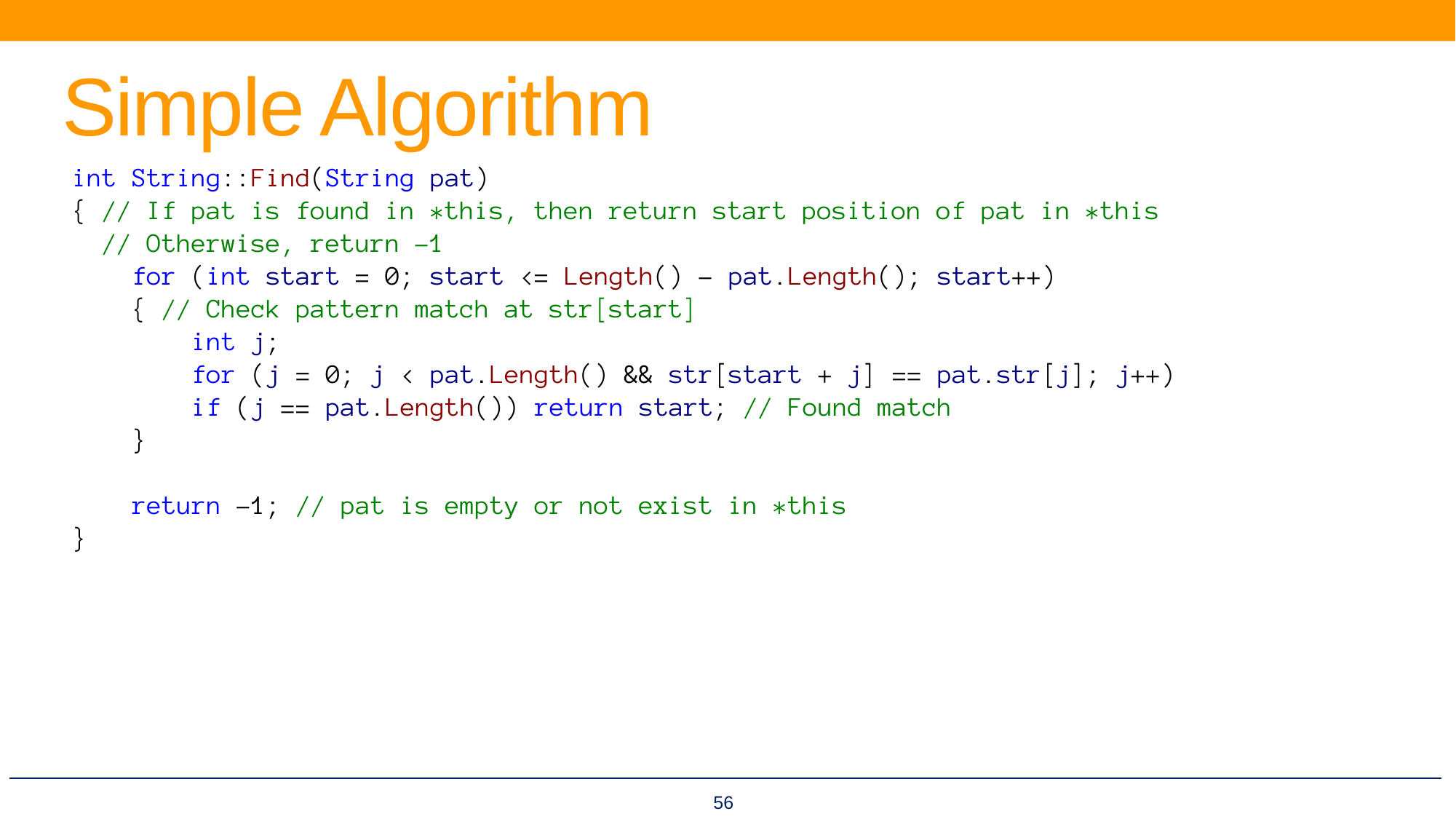

# Simple Algorithm
int String::Find(String pat)
{ // If pat is found in *this, then return start position of pat in *this
  // Otherwise, return -1
    for (int start = 0; start <= Length() - pat.Length(); start++)
    { // Check pattern match at str[start]
        int j;
        for (j = 0; j < pat.Length() && str[start + j] == pat.str[j]; j++)
        if (j == pat.Length()) return start; // Found match
    }

    return -1; // pat is empty or not exist in *this
}
56